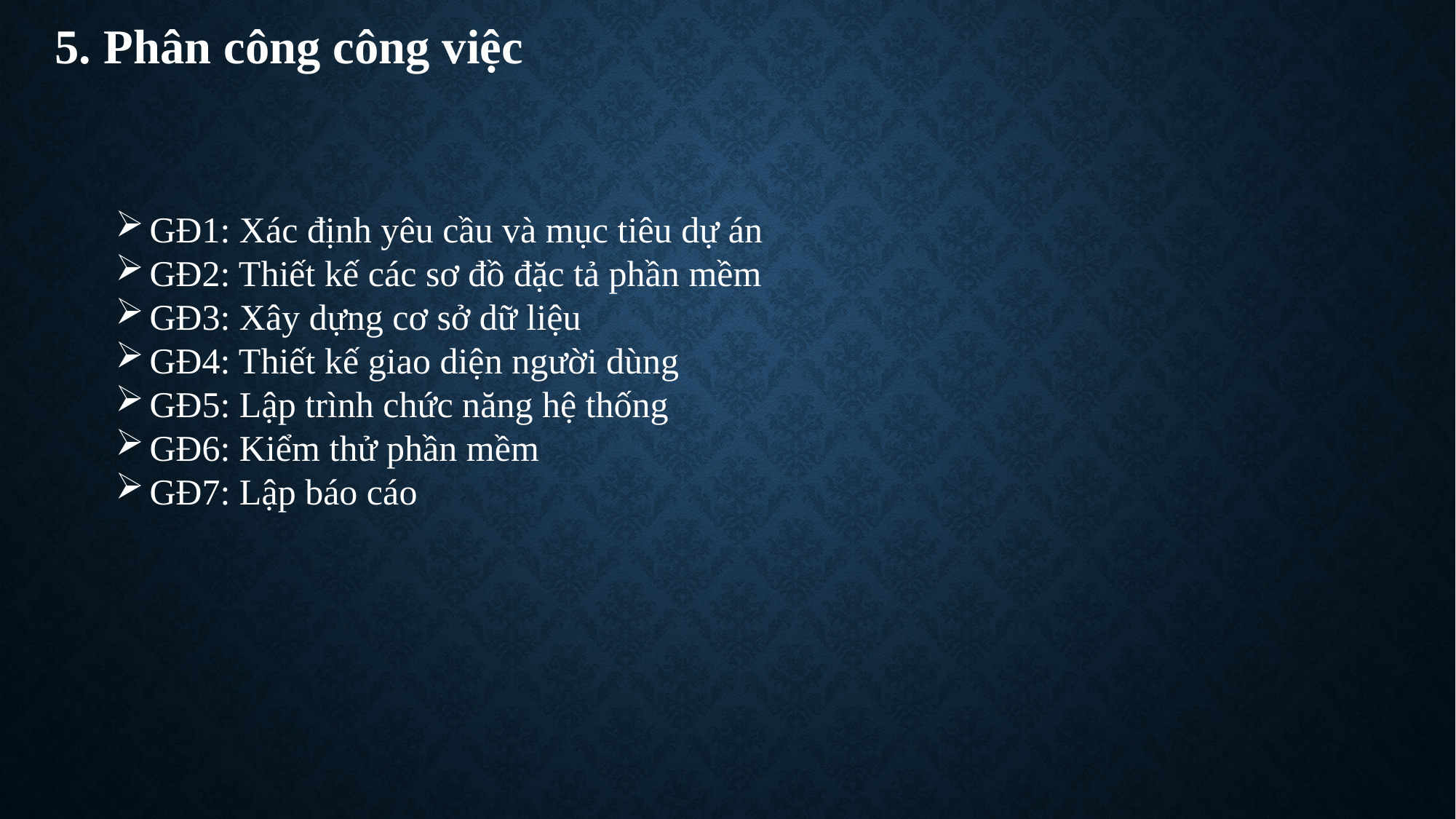

5. Phân công công việc
GĐ1: Xác định yêu cầu và mục tiêu dự án
GĐ2: Thiết kế các sơ đồ đặc tả phần mềm
GĐ3: Xây dựng cơ sở dữ liệu
GĐ4: Thiết kế giao diện người dùng
GĐ5: Lập trình chức năng hệ thống
GĐ6: Kiểm thử phần mềm
GĐ7: Lập báo cáo